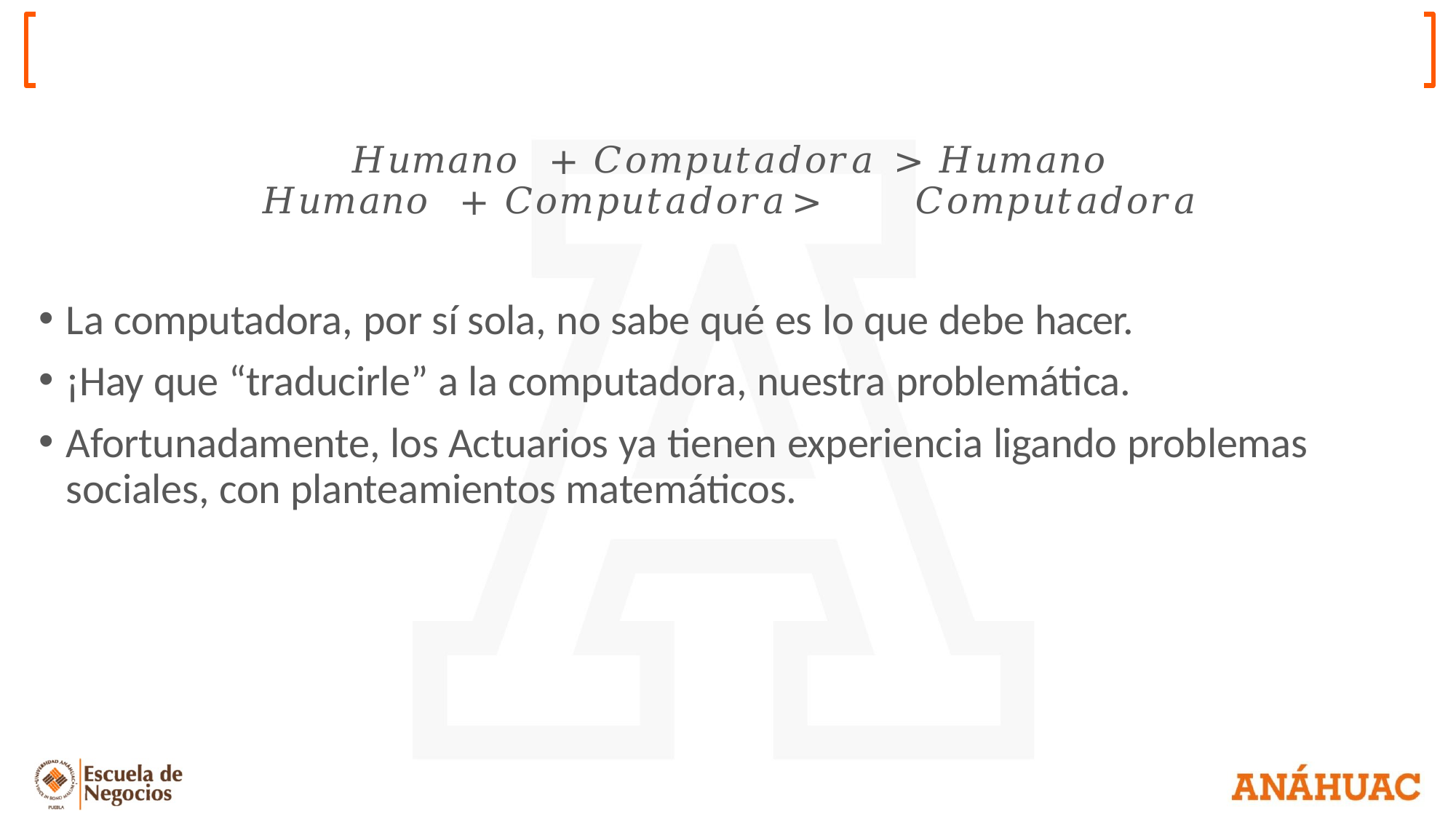

𝐻𝑢𝑚𝑎𝑛𝑜	+	𝐶𝑜𝑚𝑝𝑢𝑡𝑎𝑑𝑜𝑟𝑎	> 𝐻𝑢𝑚𝑎𝑛𝑜
𝐻𝑢𝑚𝑎𝑛𝑜	+	𝐶𝑜𝑚𝑝𝑢𝑡𝑎𝑑𝑜𝑟𝑎	>	𝐶𝑜𝑚𝑝𝑢𝑡𝑎𝑑𝑜𝑟𝑎

La computadora, por sí sola, no sabe qué es lo que debe hacer.
¡Hay que “traducirle” a la computadora, nuestra problemática.
Afortunadamente, los Actuarios ya tienen experiencia ligando problemas  sociales, con planteamientos matemáticos.